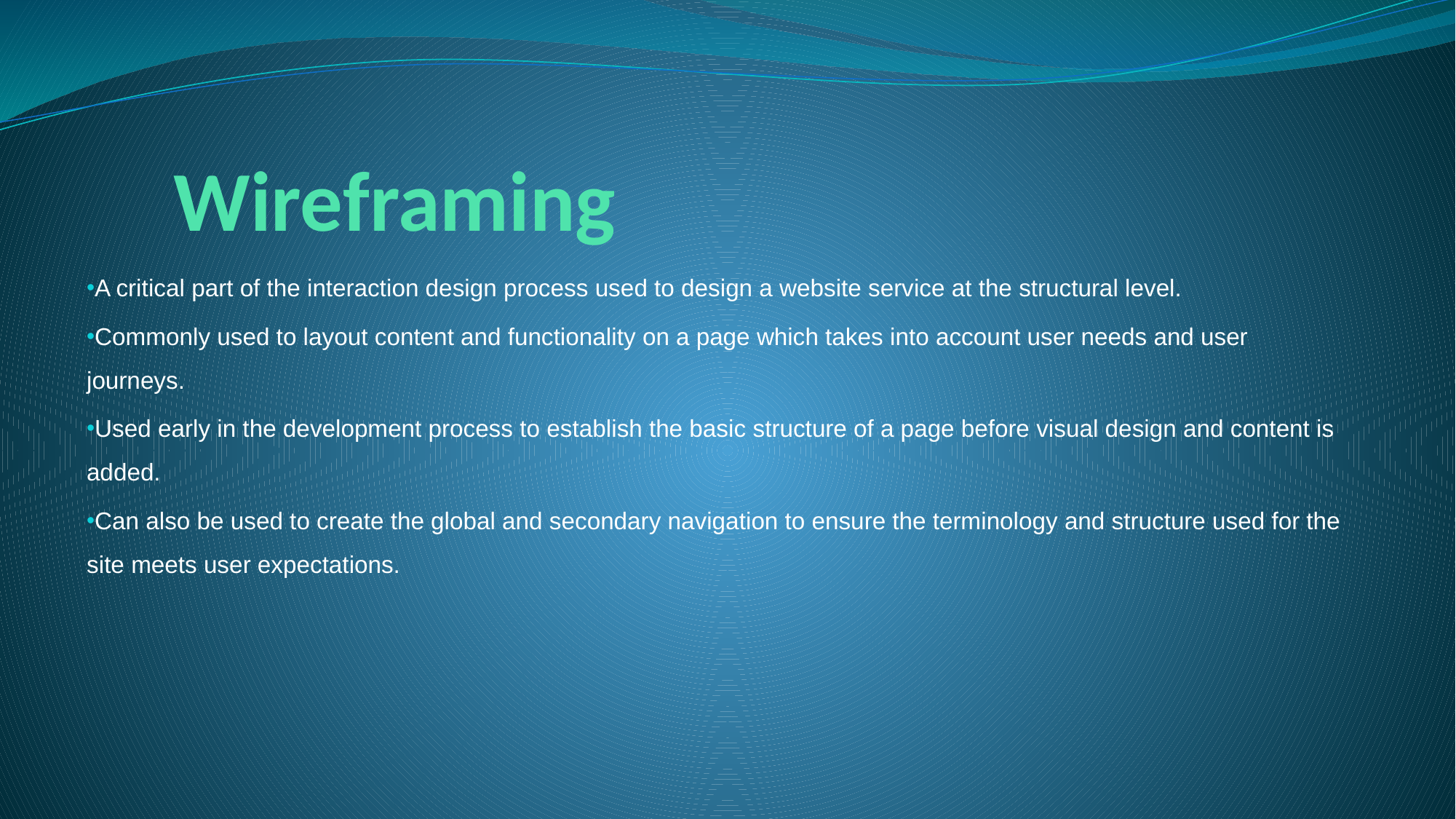

# Wireframing
A critical part of the interaction design process used to design a website service at the structural level.
Commonly used to layout content and functionality on a page which takes into account user needs and user journeys.
Used early in the development process to establish the basic structure of a page before visual design and content is added.
Can also be used to create the global and secondary navigation to ensure the terminology and structure used for the site meets user expectations.